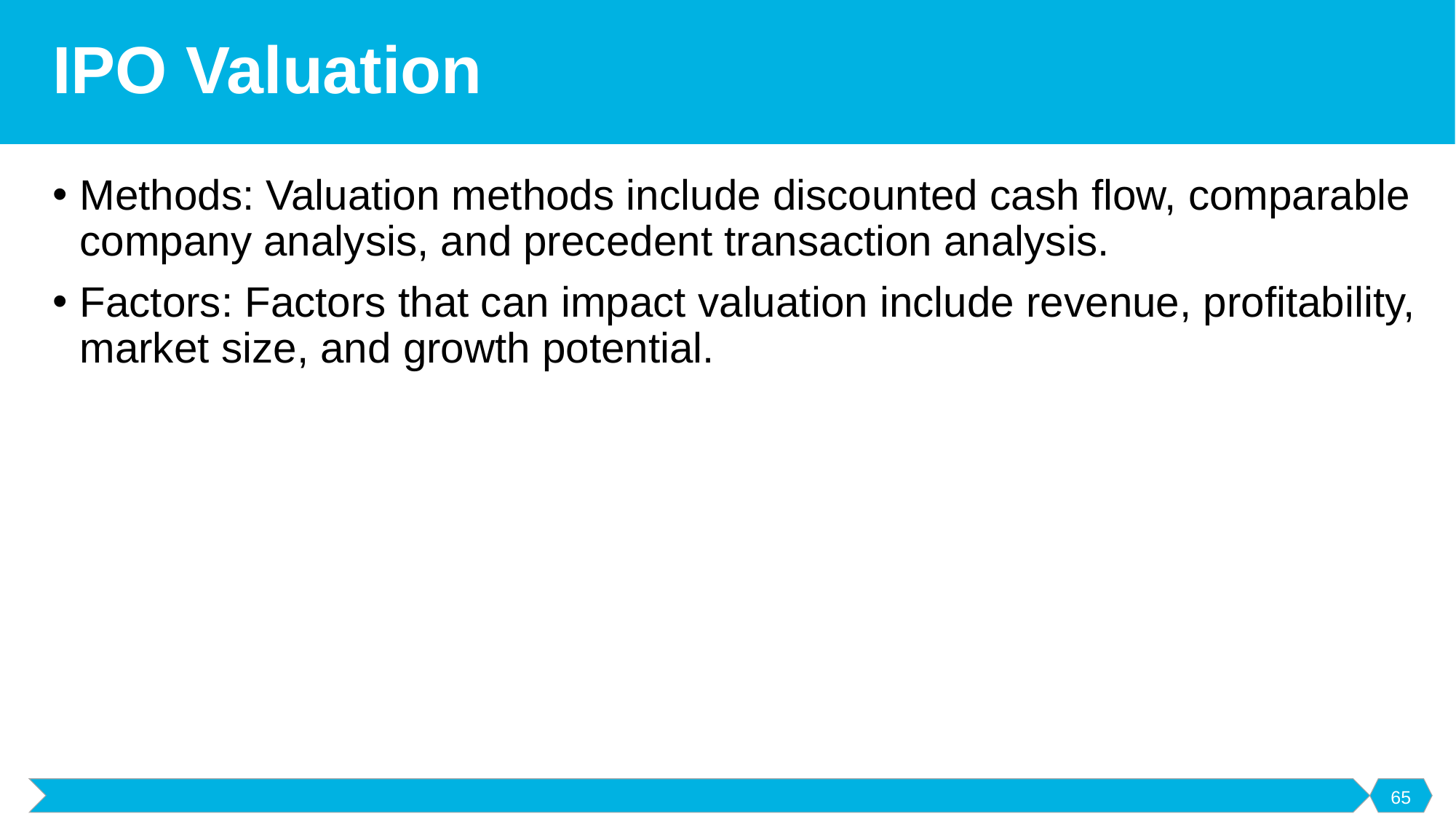

# IPO Valuation
Methods: Valuation methods include discounted cash flow, comparable company analysis, and precedent transaction analysis.
Factors: Factors that can impact valuation include revenue, profitability, market size, and growth potential.
65